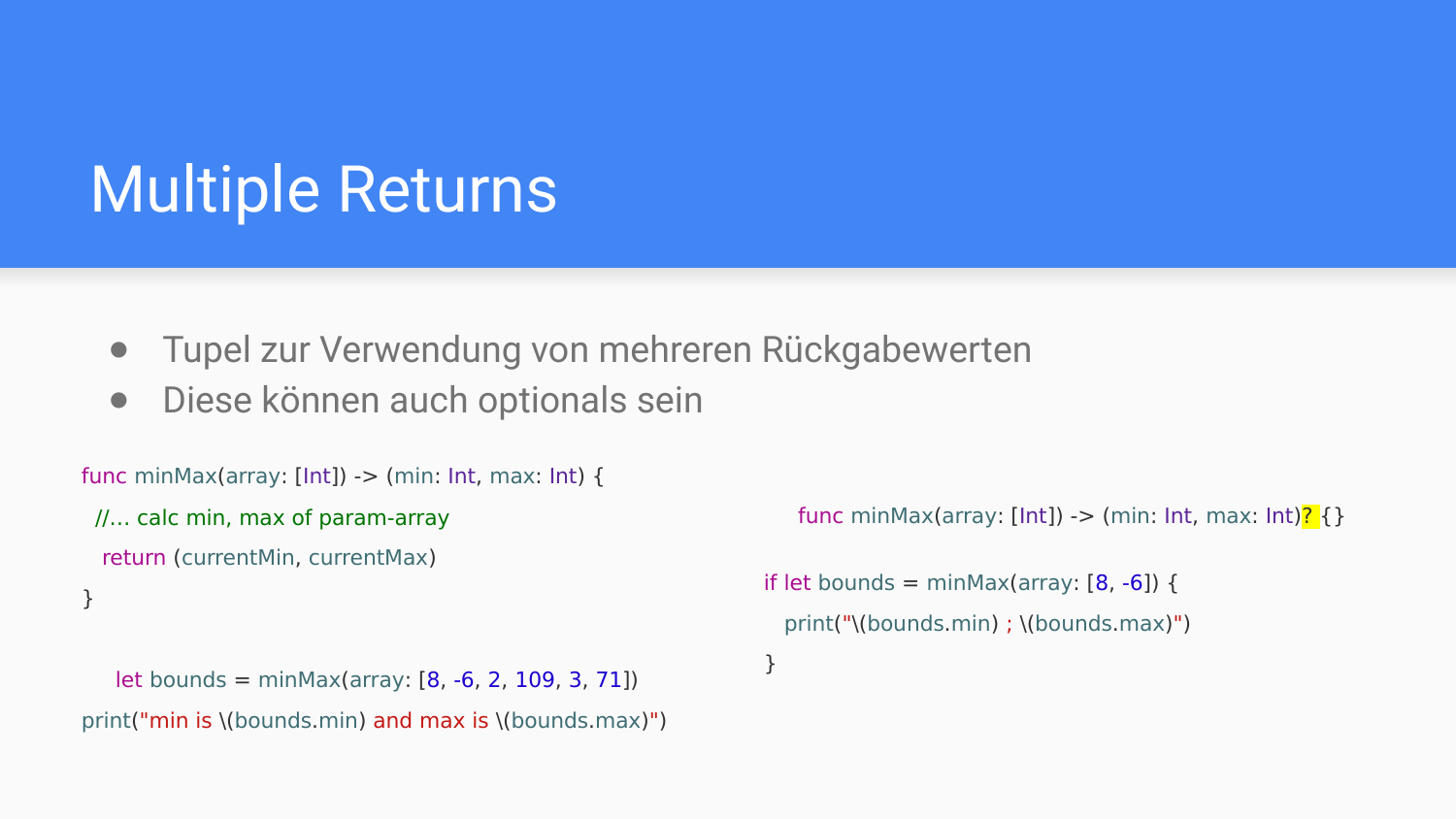

# Multiple Returns
Tupel zur Verwendung von mehreren Rückgabewerten
Diese können auch optionals sein
func minMax(array: [Int]) -> (min: Int, max: Int) {
  //… calc min, max of param-array
   return (currentMin, currentMax)
}

     let bounds = minMax(array: [8, -6, 2, 109, 3, 71])
print("min is \(bounds.min) and max is \(bounds.max)")
     func minMax(array: [Int]) -> (min: Int, max: Int)? {}

if let bounds = minMax(array: [8, -6]) {
   print("\(bounds.min) ; \(bounds.max)")
}